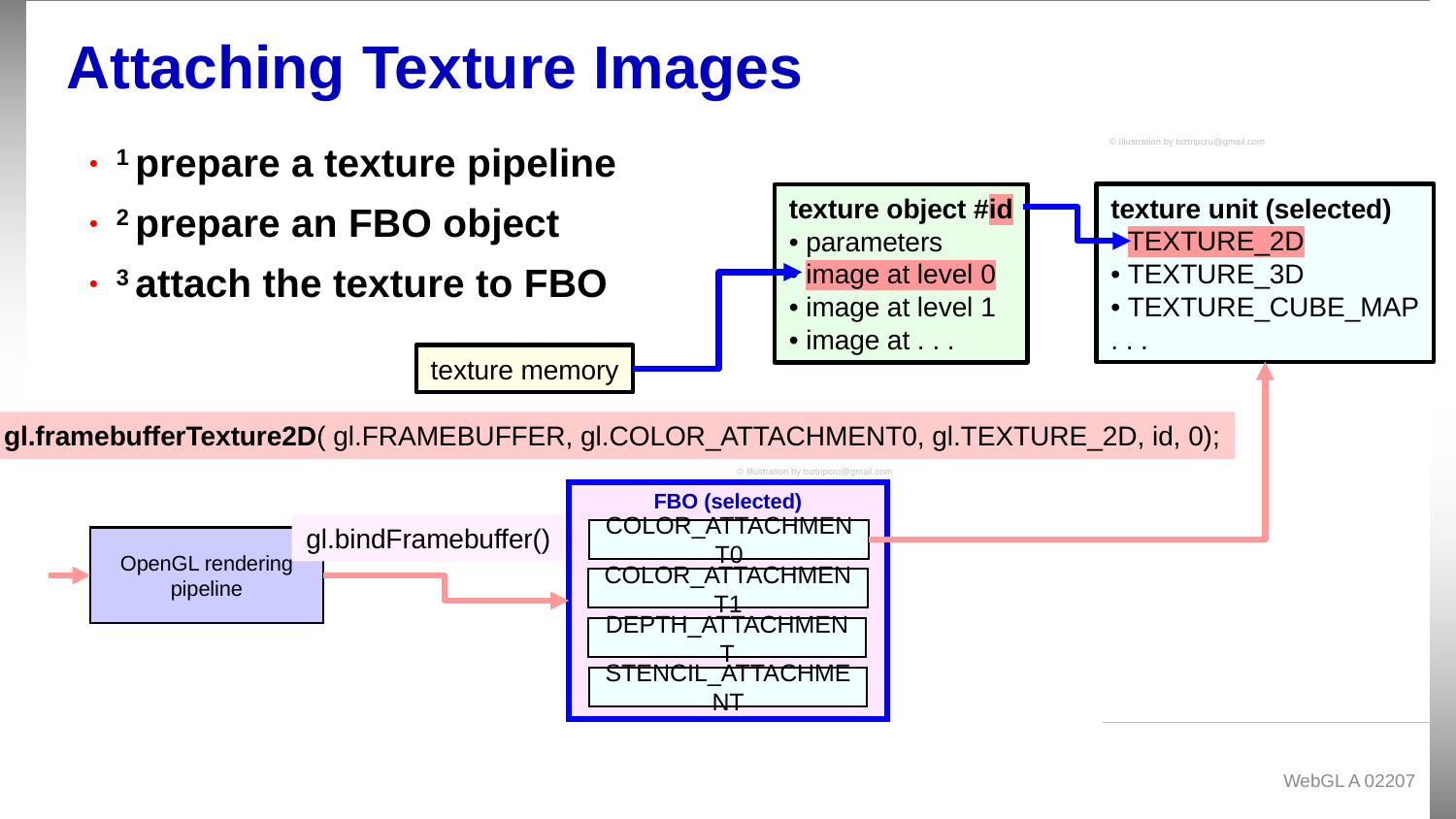

# Attaching Texture Images
© Illustration by biztripcru@gmail.com
1 prepare a texture pipeline
2 prepare an FBO object
3 attach the texture to FBO
texture unit (selected)
• TEXTURE_2D
• TEXTURE_3D
• TEXTURE_CUBE_MAP
. . .
texture object #id
• parameters
• image at level 0
• image at level 1
• image at . . .
texture memory
gl.framebufferTexture2D( gl.FRAMEBUFFER, gl.COLOR_ATTACHMENT0, gl.TEXTURE_2D, id, 0);
© Illustration by biztripcru@gmail.com
FBO (selected)
COLOR_ATTACHMENT0
COLOR_ATTACHMENT1
DEPTH_ATTACHMENT
STENCIL_ATTACHMENT
gl.bindFramebuffer()
OpenGL rendering pipeline
WebGL A 02207